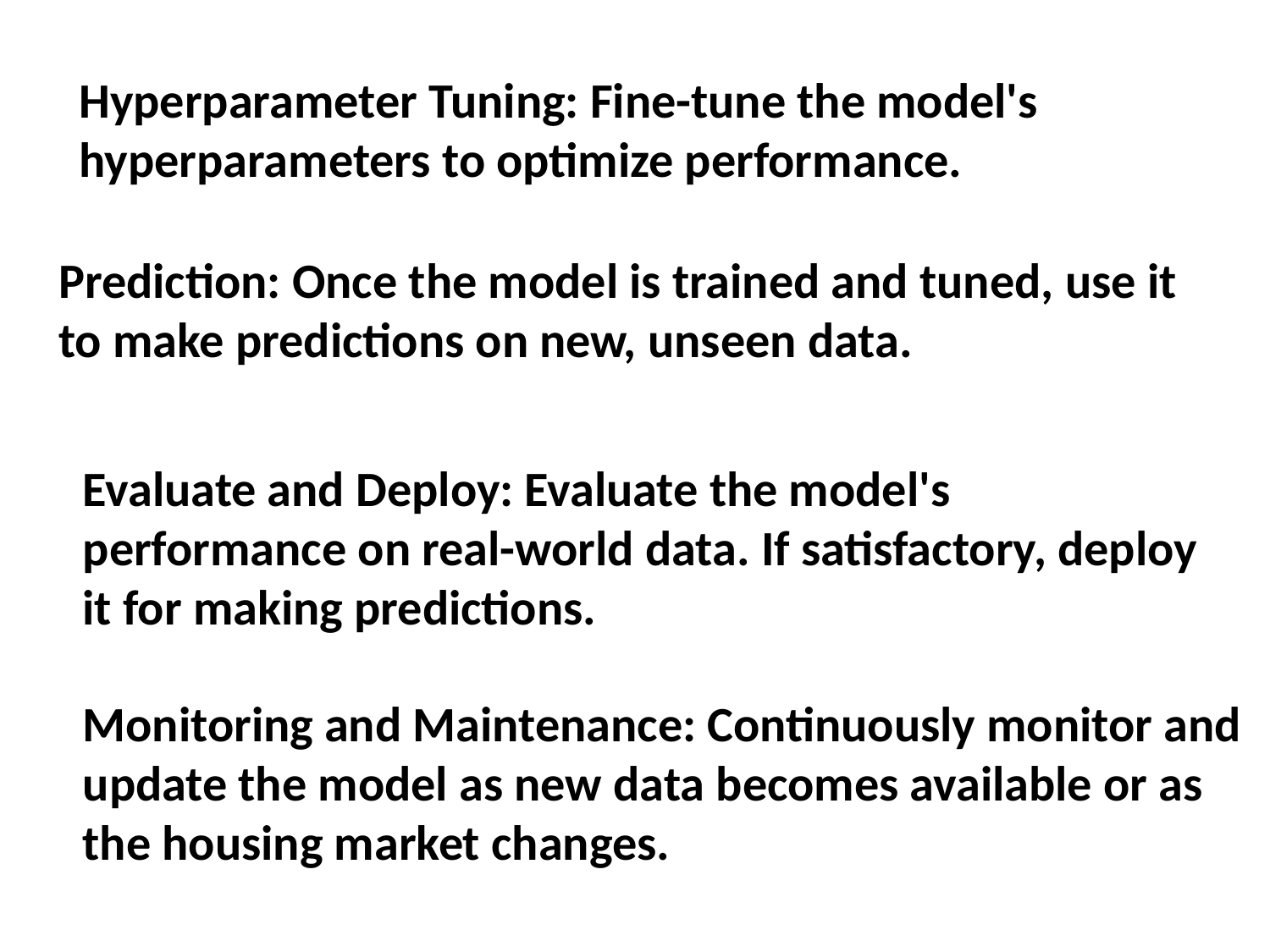

Hyperparameter Tuning: Fine-tune the model's hyperparameters to optimize performance.
Prediction: Once the model is trained and tuned, use it to make predictions on new, unseen data.
Evaluate and Deploy: Evaluate the model's performance on real-world data. If satisfactory, deploy it for making predictions.
Monitoring and Maintenance: Continuously monitor and update the model as new data becomes available or as the housing market changes.